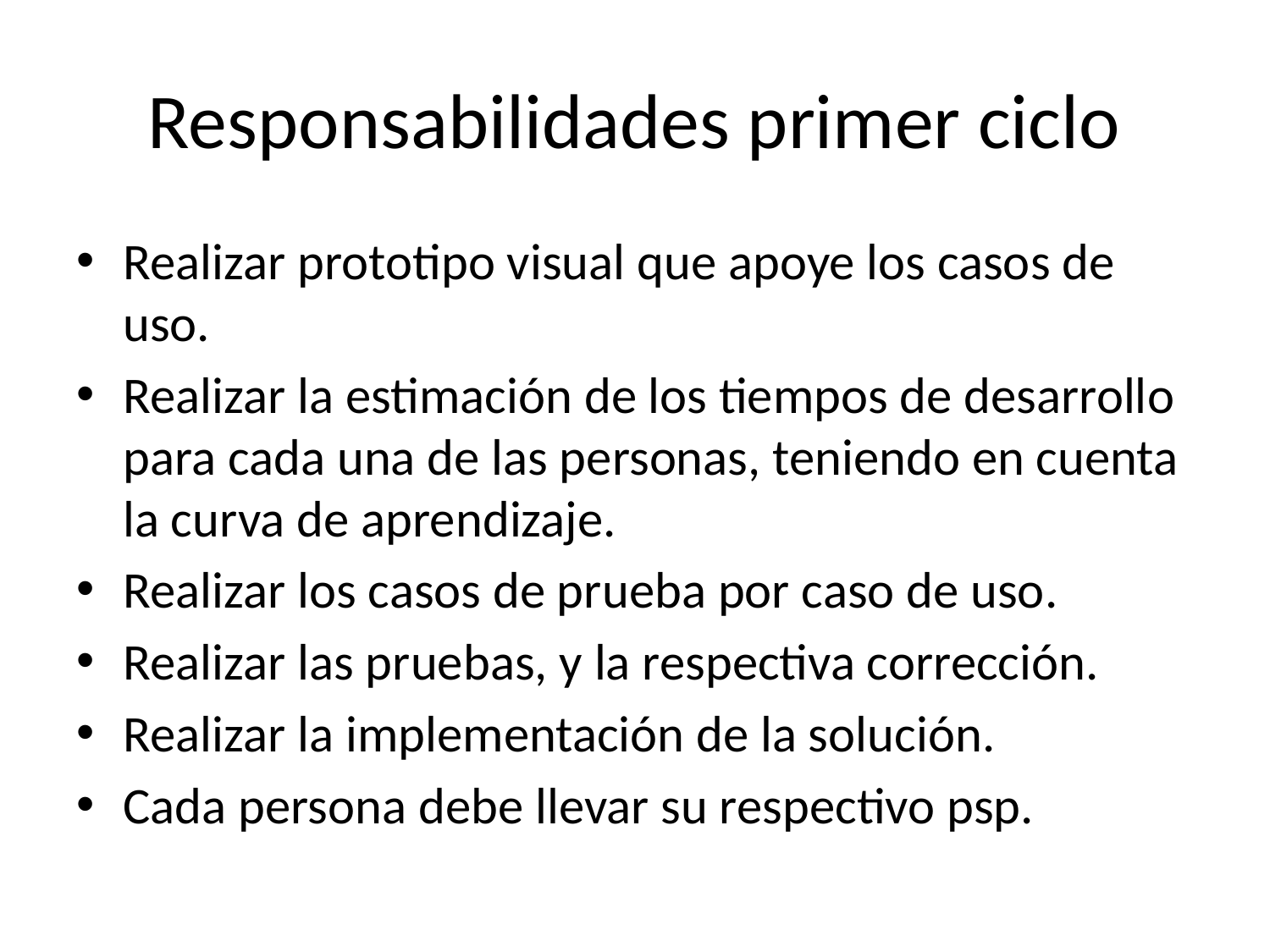

# Responsabilidades primer ciclo
Realizar prototipo visual que apoye los casos de uso.
Realizar la estimación de los tiempos de desarrollo para cada una de las personas, teniendo en cuenta la curva de aprendizaje.
Realizar los casos de prueba por caso de uso.
Realizar las pruebas, y la respectiva corrección.
Realizar la implementación de la solución.
Cada persona debe llevar su respectivo psp.